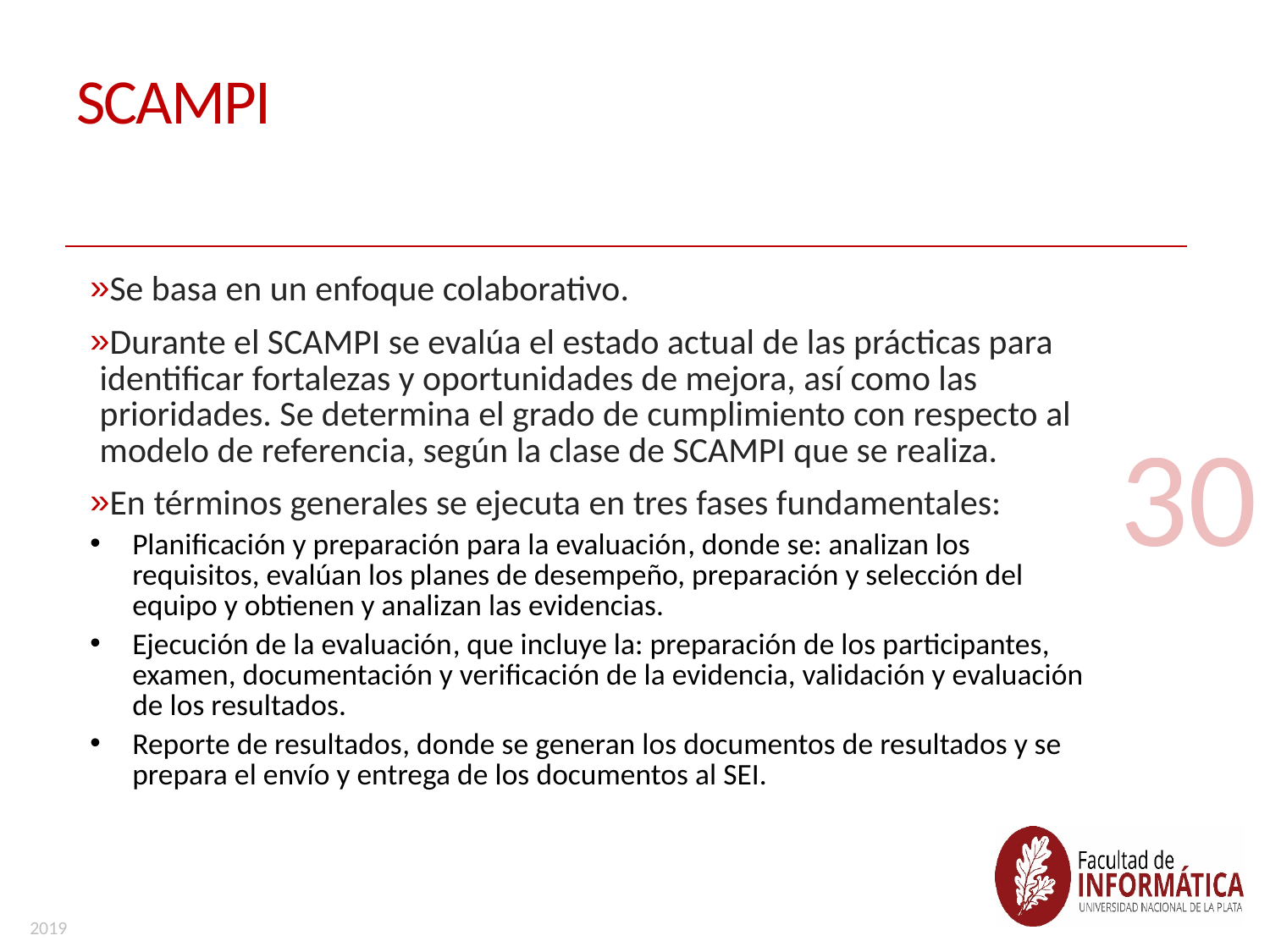

# SCAMPI
Se basa en un enfoque colaborativo.
Durante el SCAMPI se evalúa el estado actual de las prácticas para identificar fortalezas y oportunidades de mejora, así como las prioridades. Se determina el grado de cumplimiento con respecto al modelo de referencia, según la clase de SCAMPI que se realiza.
En términos generales se ejecuta en tres fases fundamentales:
Planificación y preparación para la evaluación, donde se: analizan los requisitos, evalúan los planes de desempeño, preparación y selección del equipo y obtienen y analizan las evidencias.
Ejecución de la evaluación, que incluye la: preparación de los participantes, examen, documentación y verificación de la evidencia, validación y evaluación de los resultados.
Reporte de resultados, donde se generan los documentos de resultados y se prepara el envío y entrega de los documentos al SEI.

30
2019